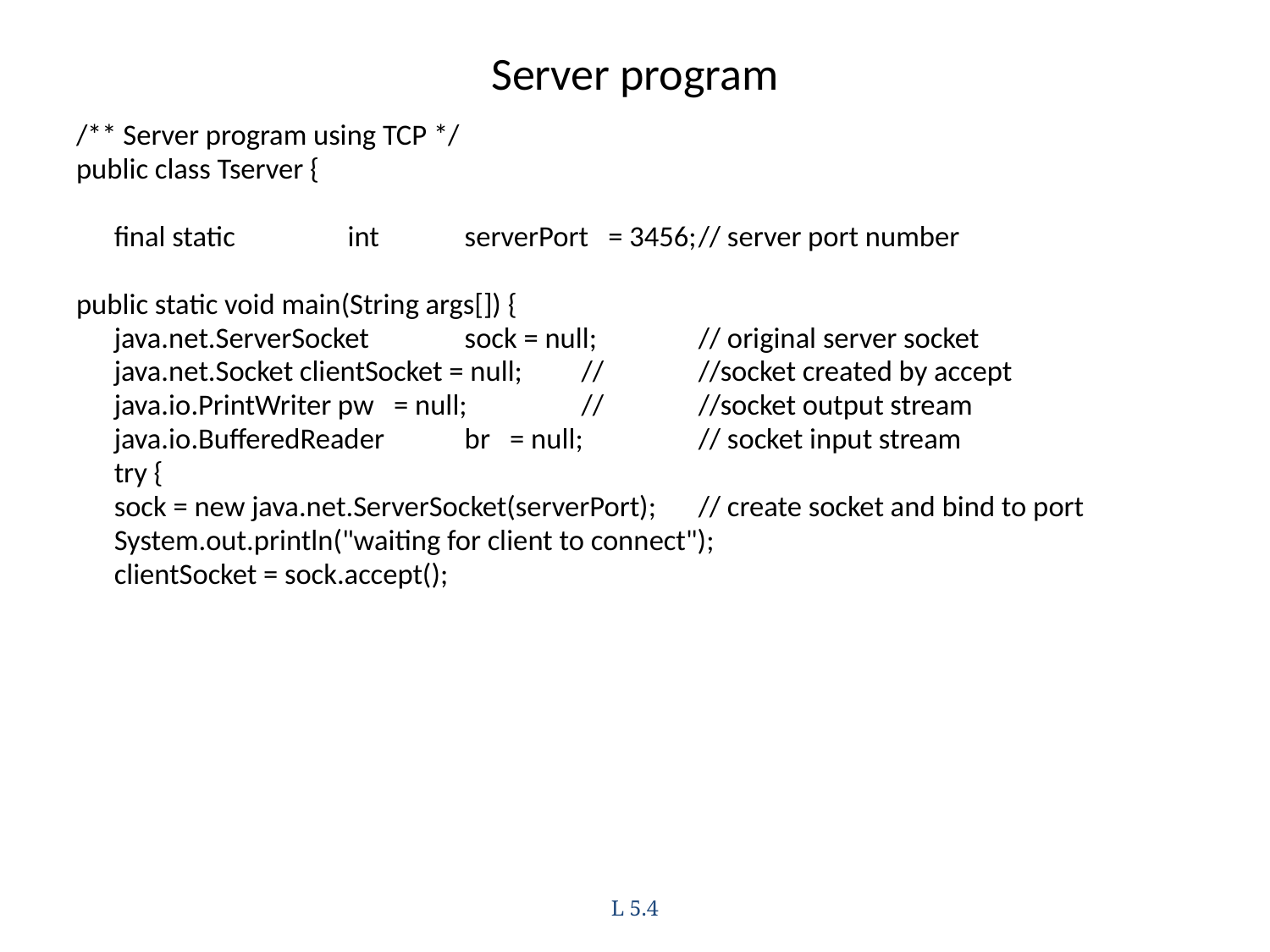

# Server program
/** Server program using TCP */
public class Tserver {

	final static	int	serverPort   = 3456;				// server port number

public static void main(String args[]) {
	java.net.ServerSocket 	sock = null;					// original server socket
	java.net.Socket clientSocket = null;				// 	//socket created by accept
	java.io.PrintWriter pw   = null;					// 	//socket output stream
	java.io.BufferedReader	br   = null;					// socket input stream
 	try {
		sock = new java.net.ServerSocket(serverPort);			// create socket and bind to port
		System.out.println("waiting for client to connect");
		clientSocket = sock.accept();
L 5.4